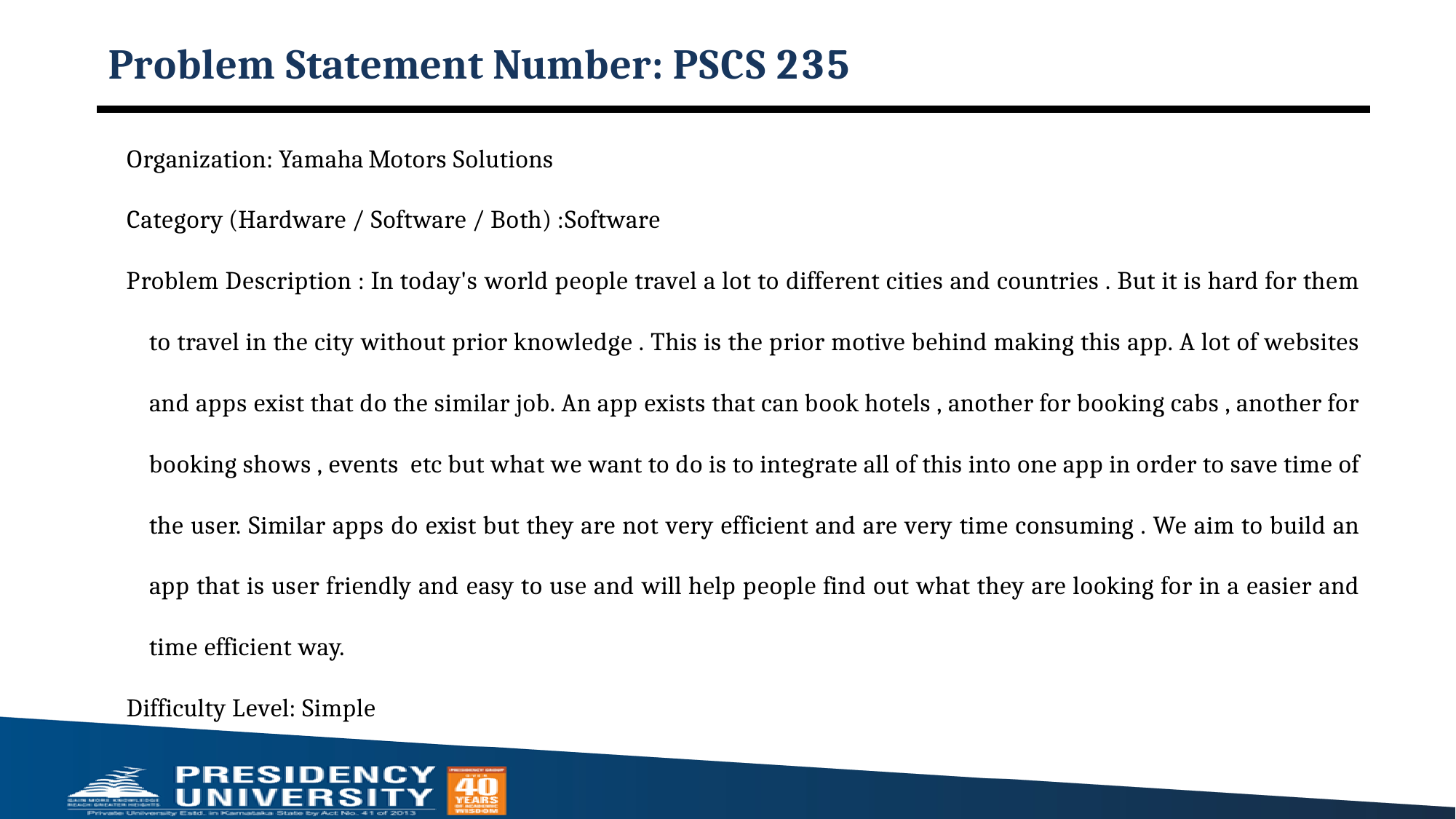

# Problem Statement Number: PSCS 235
Organization: Yamaha Motors Solutions
Category (Hardware / Software / Both) :Software
Problem Description : In today's world people travel a lot to different cities and countries . But it is hard for them to travel in the city without prior knowledge . This is the prior motive behind making this app. A lot of websites and apps exist that do the similar job. An app exists that can book hotels , another for booking cabs , another for booking shows , events  etc but what we want to do is to integrate all of this into one app in order to save time of the user. Similar apps do exist but they are not very efficient and are very time consuming . We aim to build an app that is user friendly and easy to use and will help people find out what they are looking for in a easier and time efficient way.
Difficulty Level: Simple